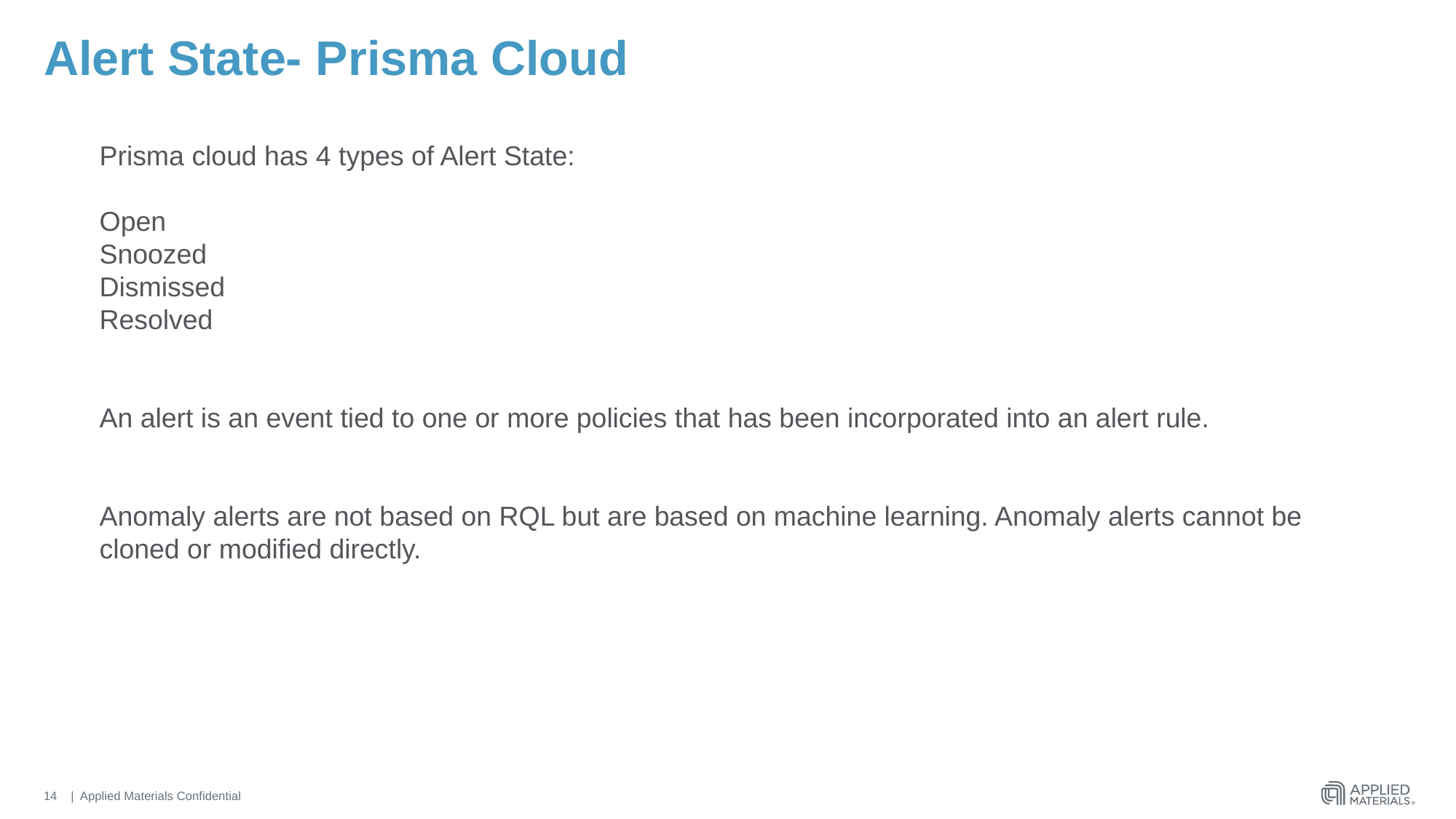

# Alert State- Prisma Cloud
Prisma cloud has 4 types of Alert State:

Open
Snoozed
Dismissed
Resolved

An alert is an event tied to one or more policies that has been incorporated into an alert rule.

Anomaly alerts are not based on RQL but are based on machine learning. Anomaly alerts cannot be cloned or modified directly.

14